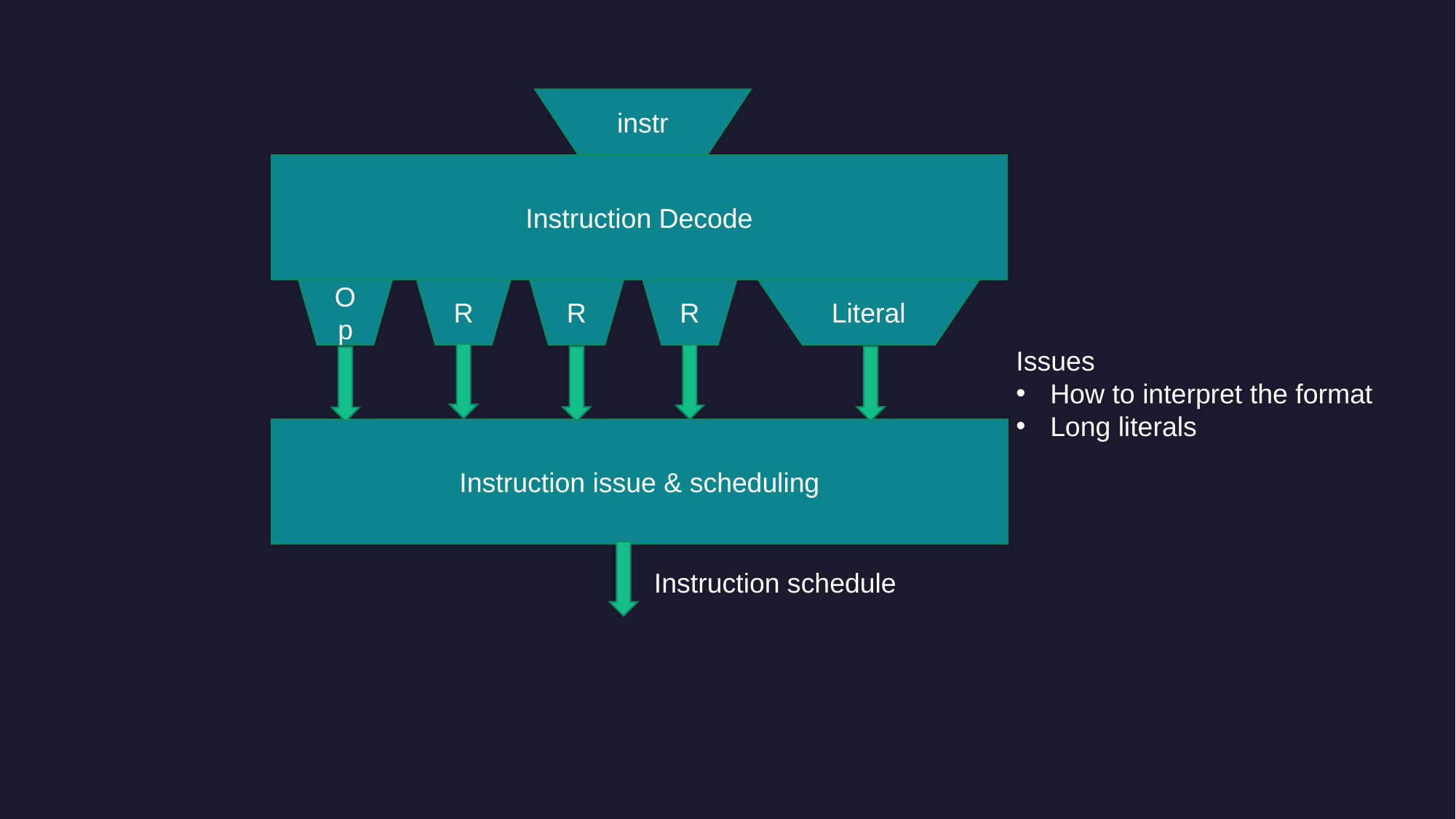

instr
Instruction Decode
Op
R
R
R
Literal

Instruction issue & scheduling

Instruction schedule
Issues
How to interpret the format
Long literals